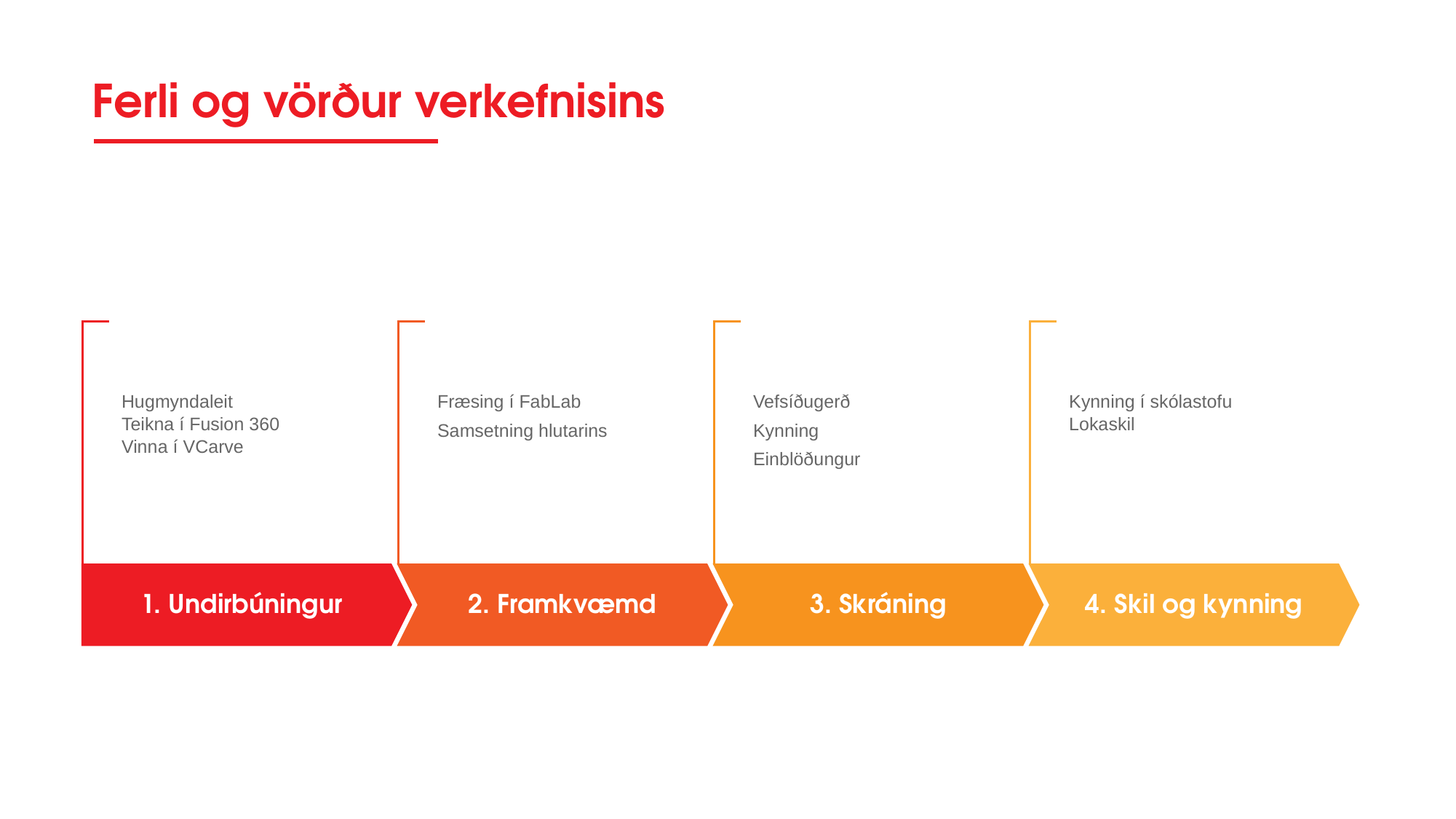

# Ferli og vörður verkefnisins
1. Undirbúningur
Hugmyndaleit
Teikna í Fusion 360
Vinna í VCarve
2. Framkvæmd
Fræsing í FabLab
Samsetning hlutarins
3. Skráning
Vefsíðugerð
Kynning
Einblöðungur
4. Skil og kynning
Kynning í skólastofu
Lokaskil